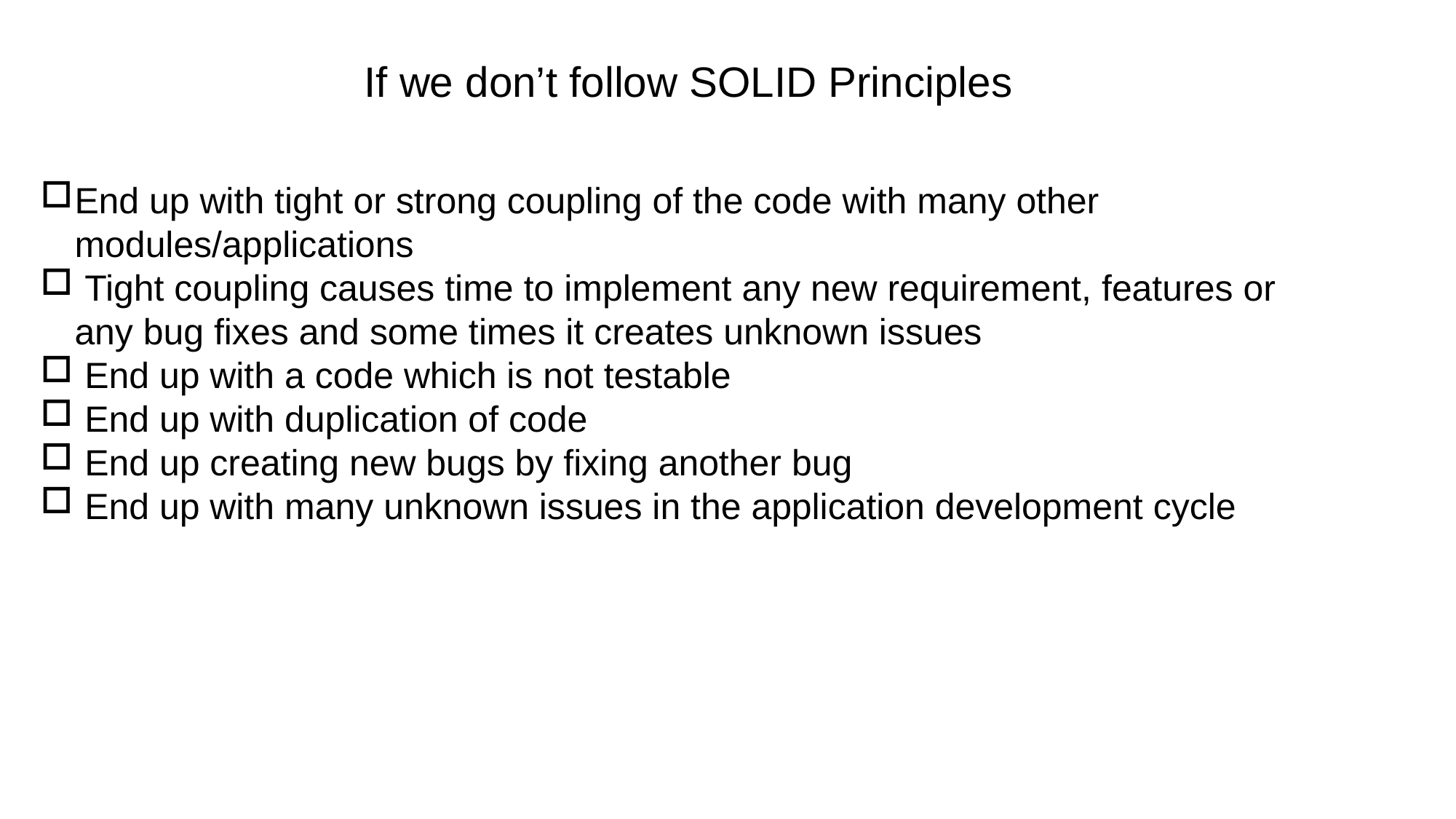

If we don’t follow SOLID Principles
End up with tight or strong coupling of the code with many other modules/applications
 Tight coupling causes time to implement any new requirement, features or any bug fixes and some times it creates unknown issues
 End up with a code which is not testable
 End up with duplication of code
 End up creating new bugs by fixing another bug
 End up with many unknown issues in the application development cycle